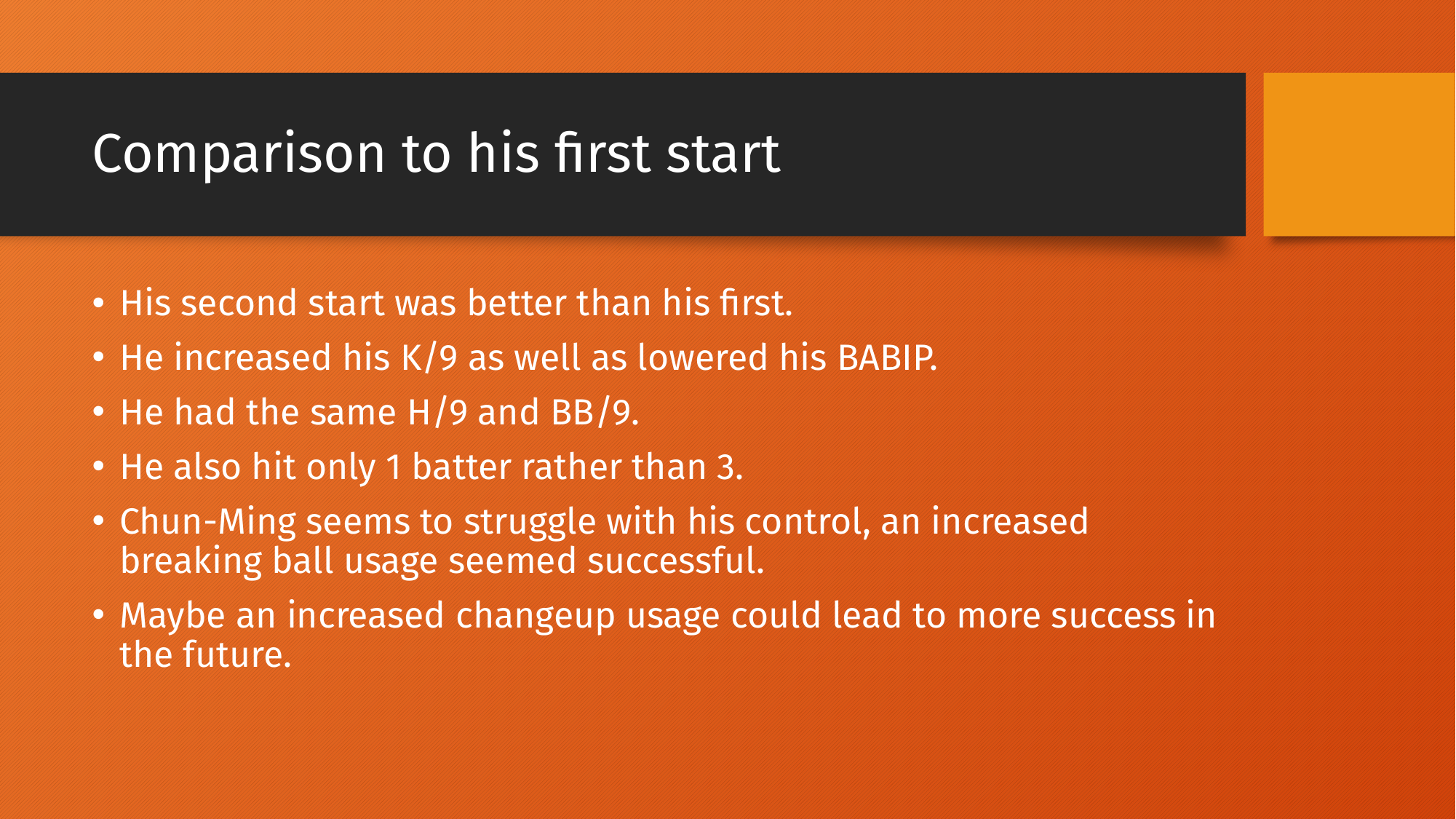

# Comparison to his first start
His second start was better than his first.
He increased his K/9 as well as lowered his BABIP.
He had the same H/9 and BB/9.
He also hit only 1 batter rather than 3.
Chun-Ming seems to struggle with his control, an increased breaking ball usage seemed successful.
Maybe an increased changeup usage could lead to more success in the future.